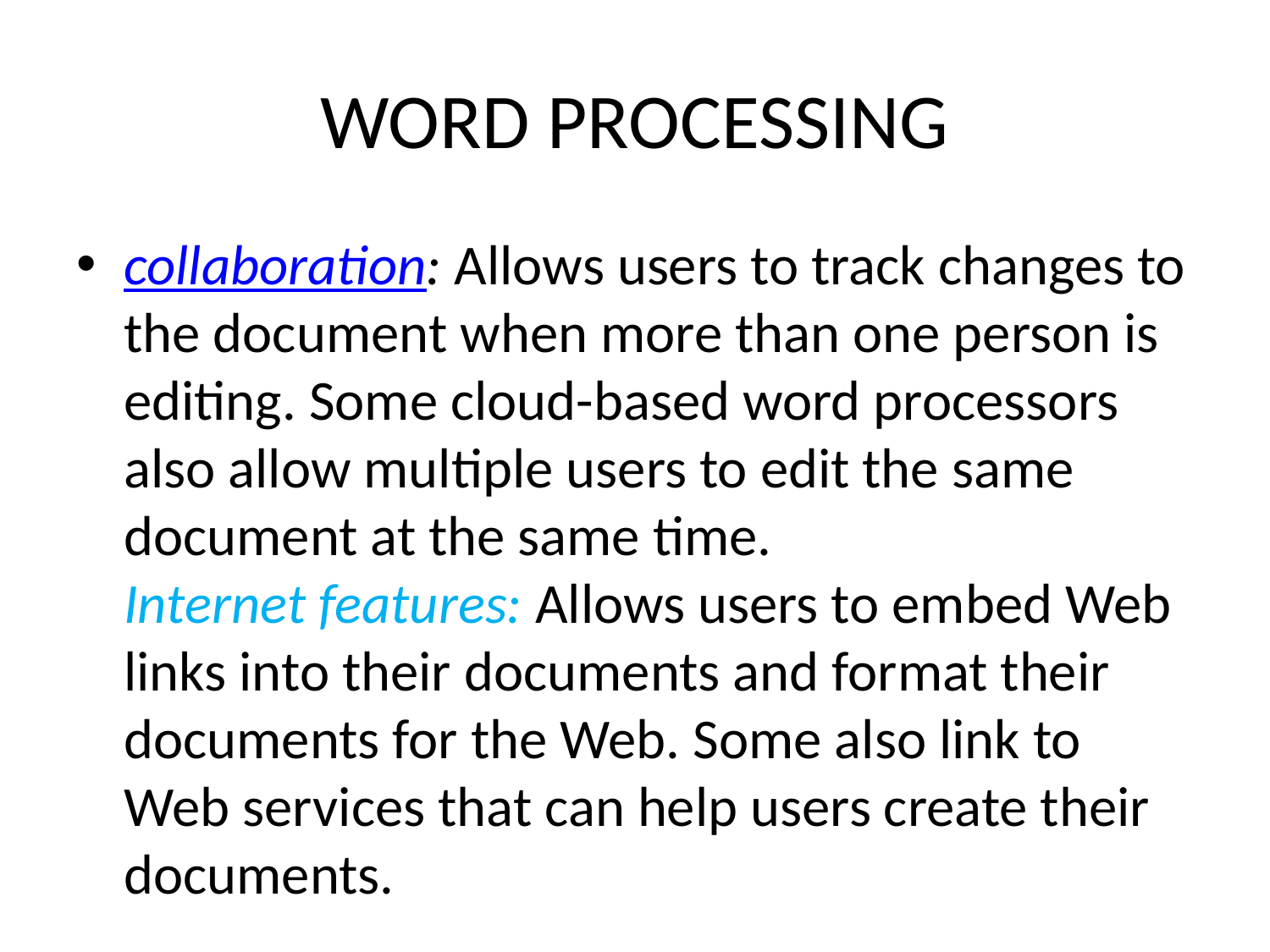

# WORD PROCESSING
collaboration: Allows users to track changes to the document when more than one person is editing. Some cloud-based word processors also allow multiple users to edit the same document at the same time.
Internet features: Allows users to embed Web links into their documents and format their documents for the Web. Some also link to Web services that can help users create their documents.